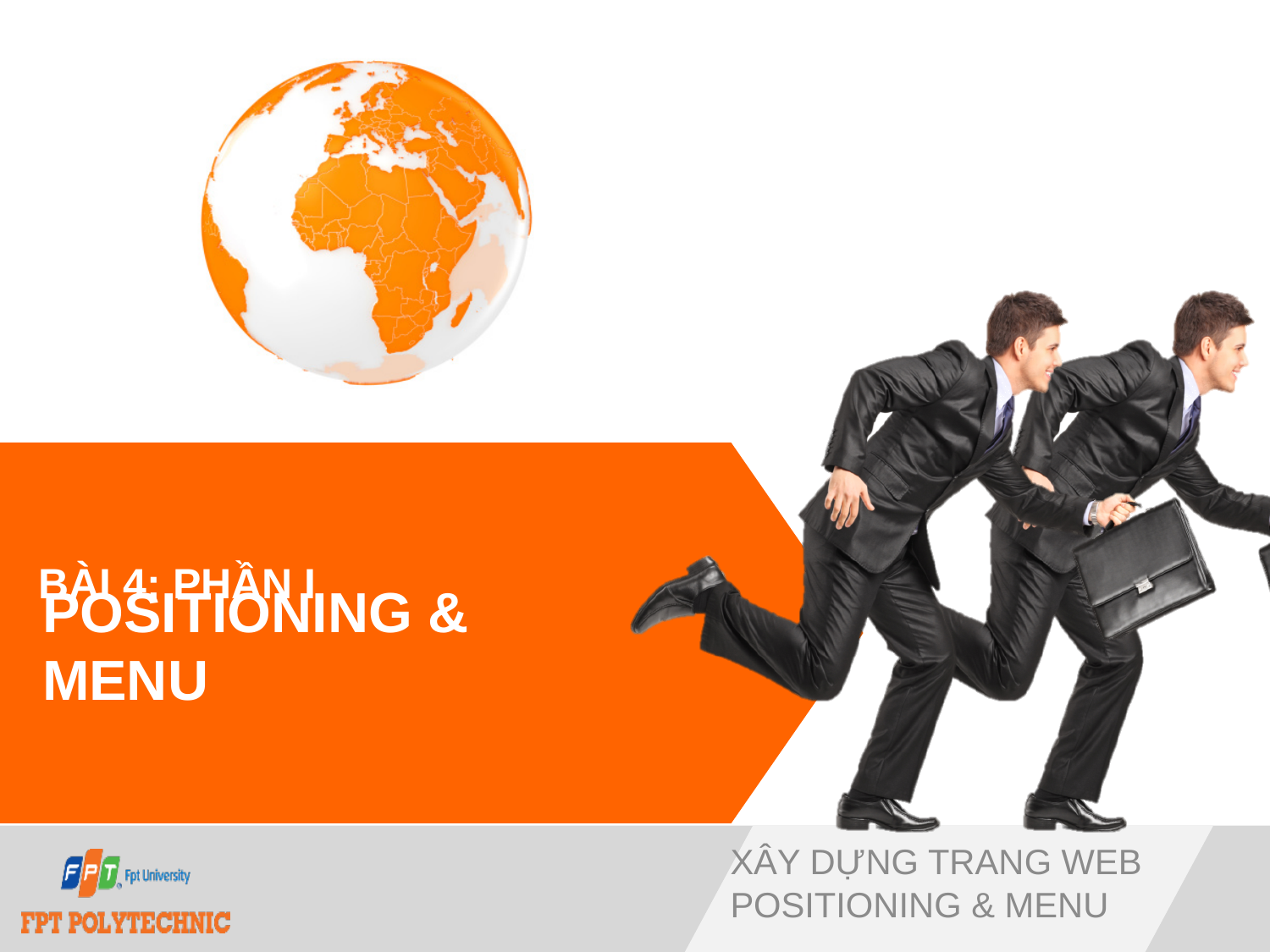

# Positioning & Menu
Bài 4: Phần i
Xây dựng trang web
Positioning & Menu